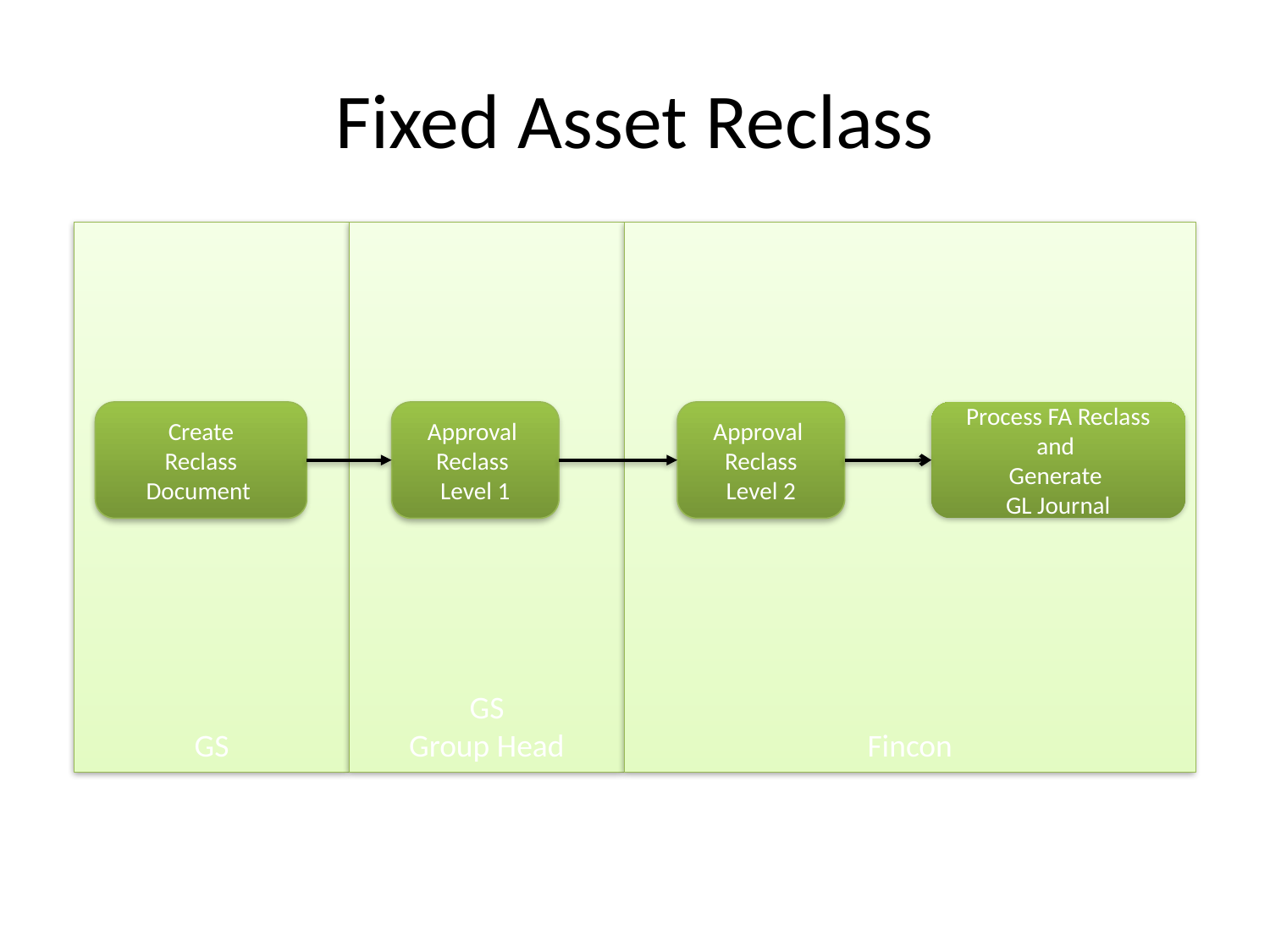

# Fixed Asset Reclass

GS

GS
Group Head

Fincon
Create
Reclass
Document
Approval
Reclass
Level 1
Approval
Reclass
Level 2
Process FA Reclass
and
Generate
GL Journal